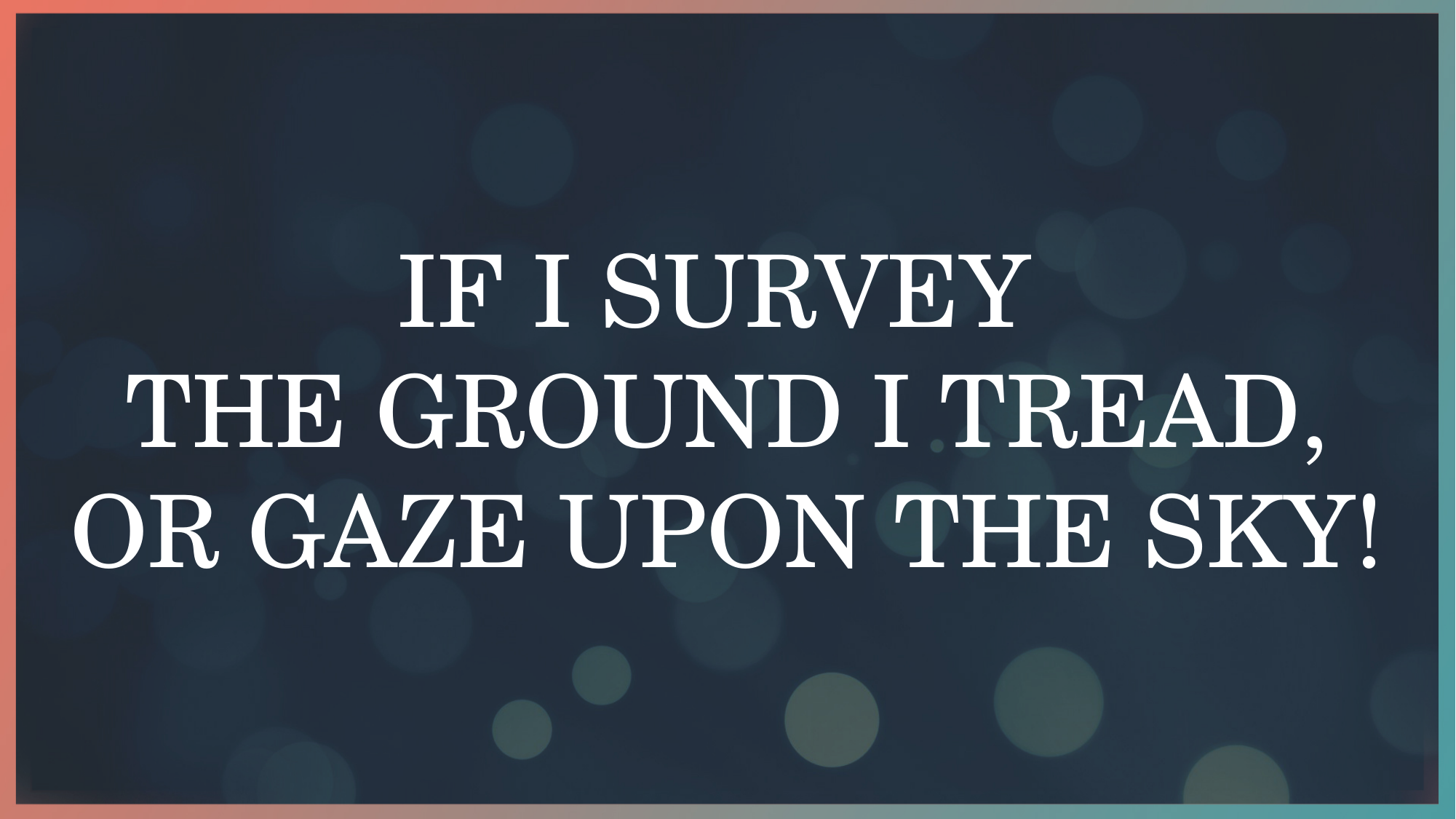

IF I SURVEY
THE GROUND I TREAD,
OR GAZE UPON THE SKY!